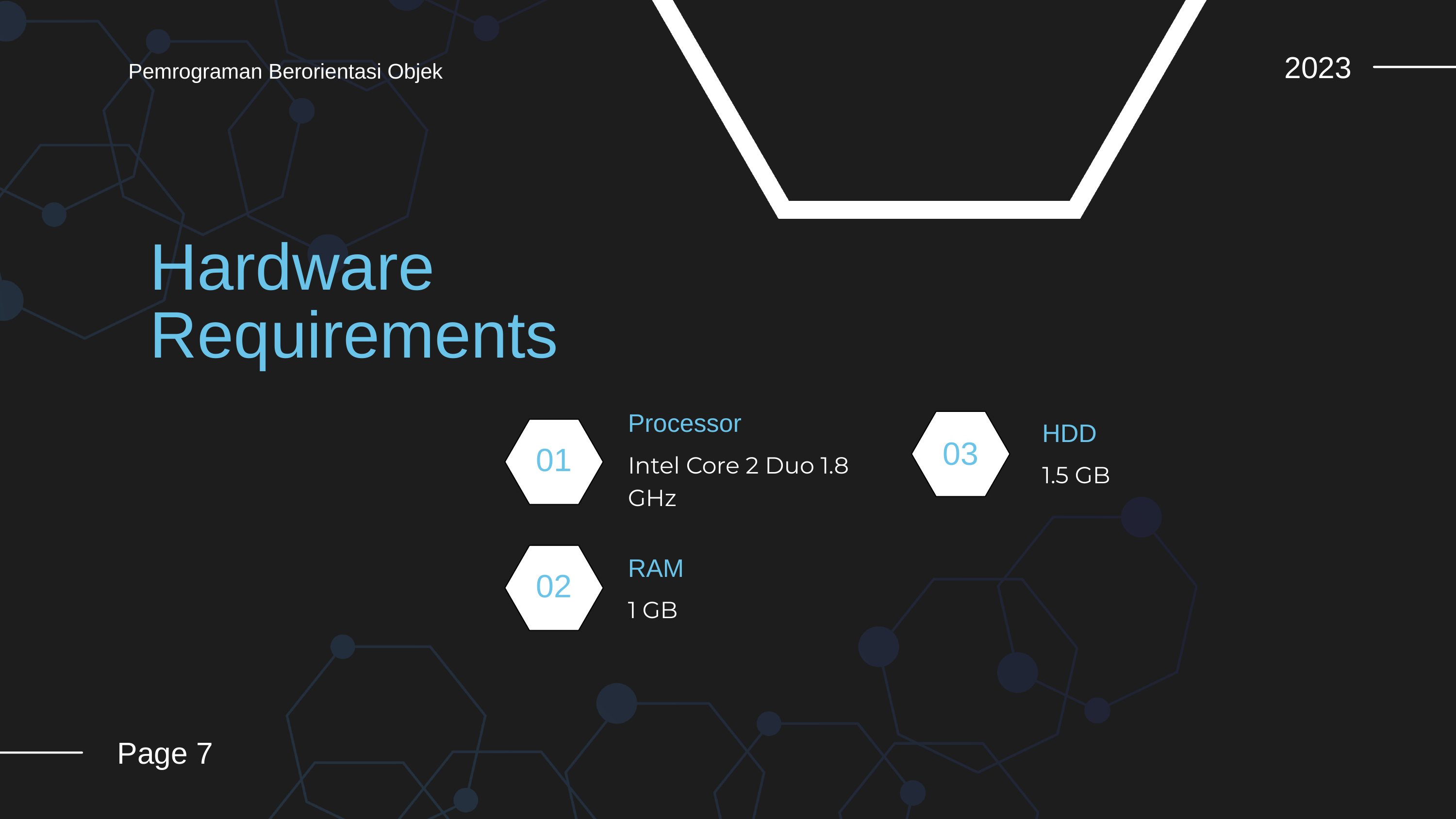

2023
Pemrograman Berorientasi Objek

Hardware Requirements
Processor

HDD
03
01
Intel Core 2 Duo 1.8 GHz
1.5 GB

RAM
02
1 GB
Page 7